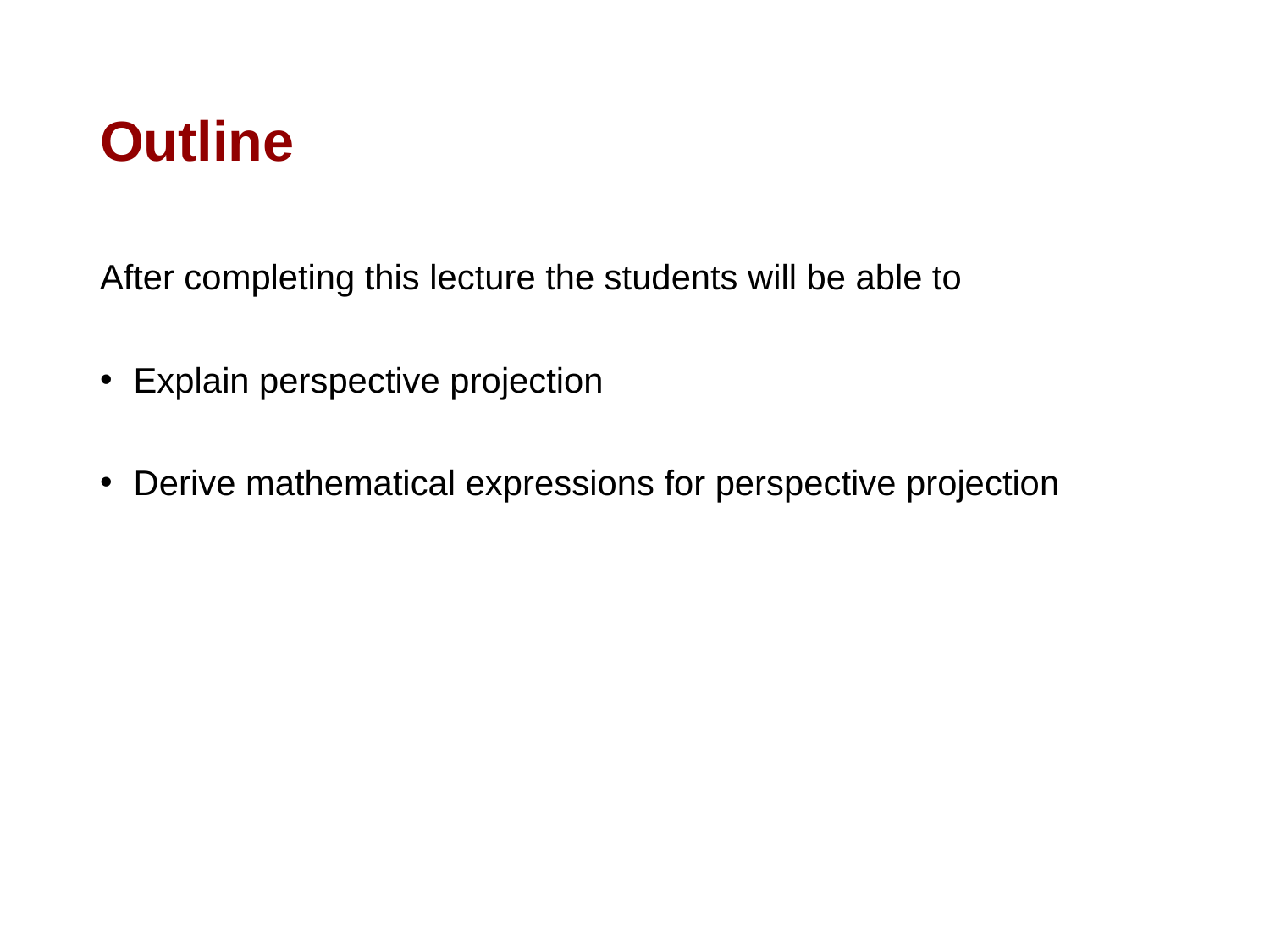

# Outline
After completing this lecture the students will be able to

 Explain perspective projection

 Derive mathematical expressions for perspective projection